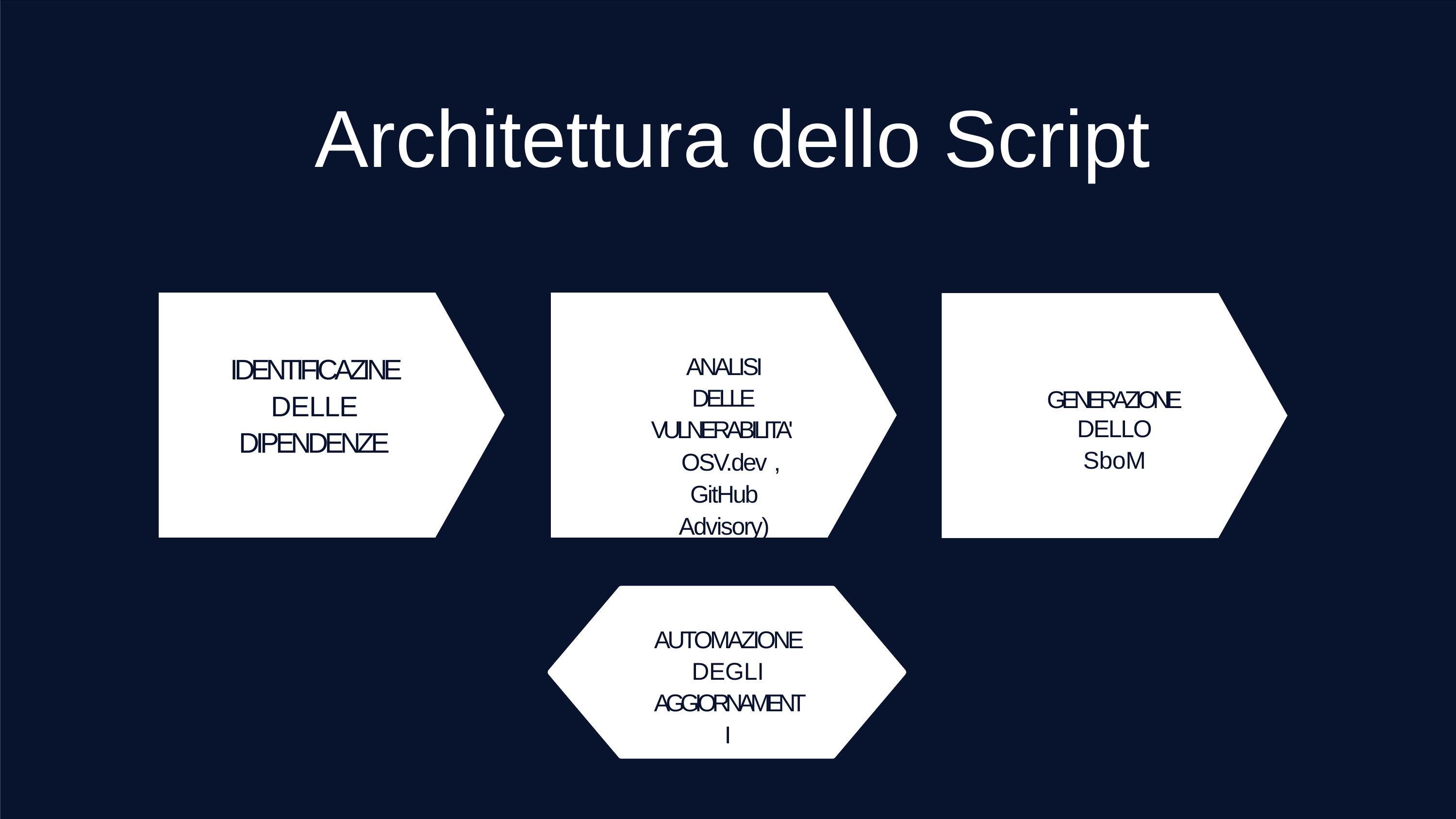

# Architettura dello Script

IDENTIFICAZINE DELLE DIPENDENZE
ANALISI DELLE VULNERABILITA'
OSV.dev , GitHub Advisory)
GENERAZIONE DELLO
SboM

AUTOMAZIONE DEGLI AGGIORNAMENTI